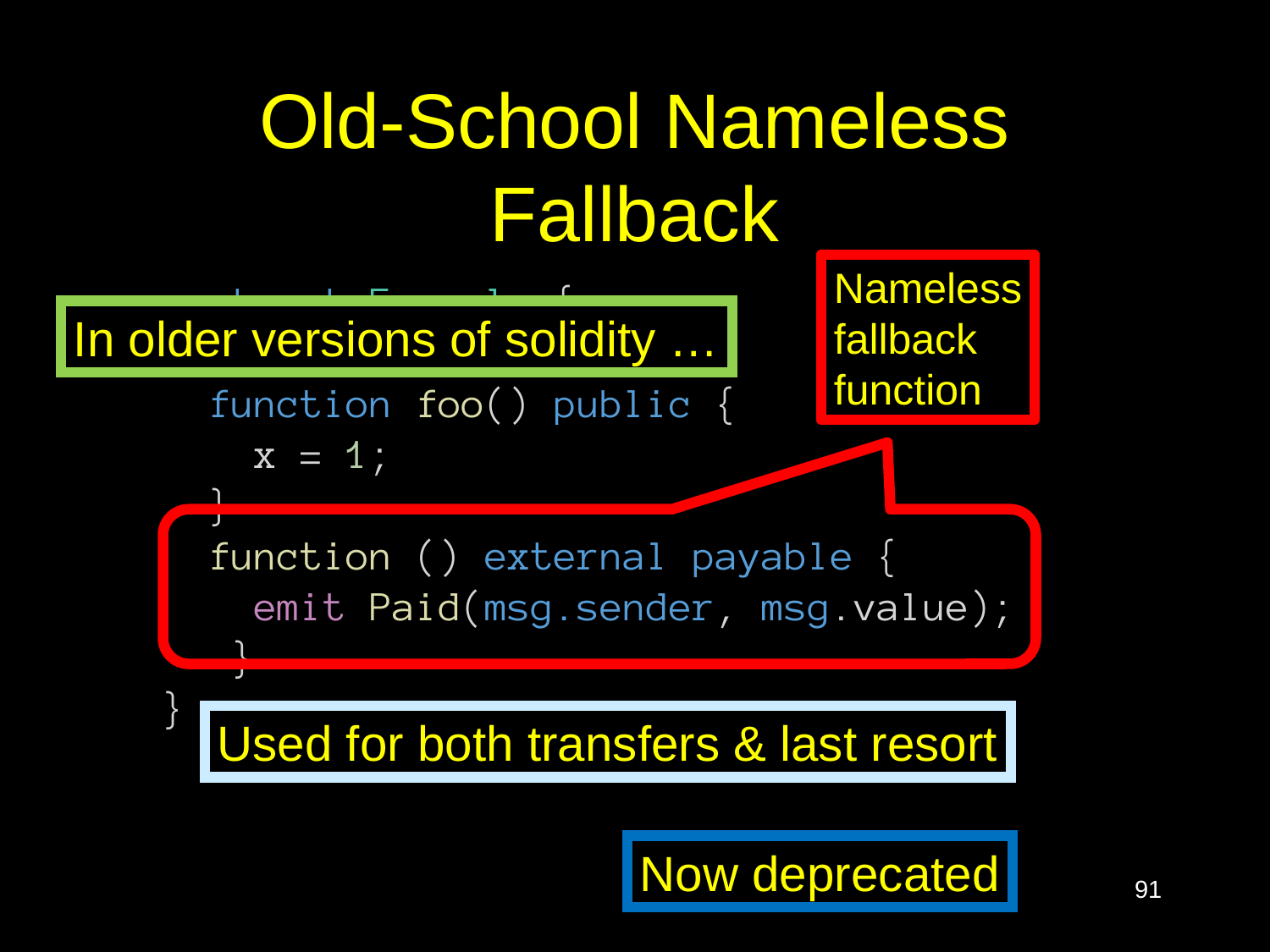

# Old-School Nameless Fallback
Nameless
fallback
function
contract Example {
  uint x = 0;
  function foo() public {
    x = 1;
  }
  function () external payable {
    emit Paid(msg.sender, msg.value);
   }
}

In older versions of solidity …

Used for both transfers & last resort
Now deprecated
91